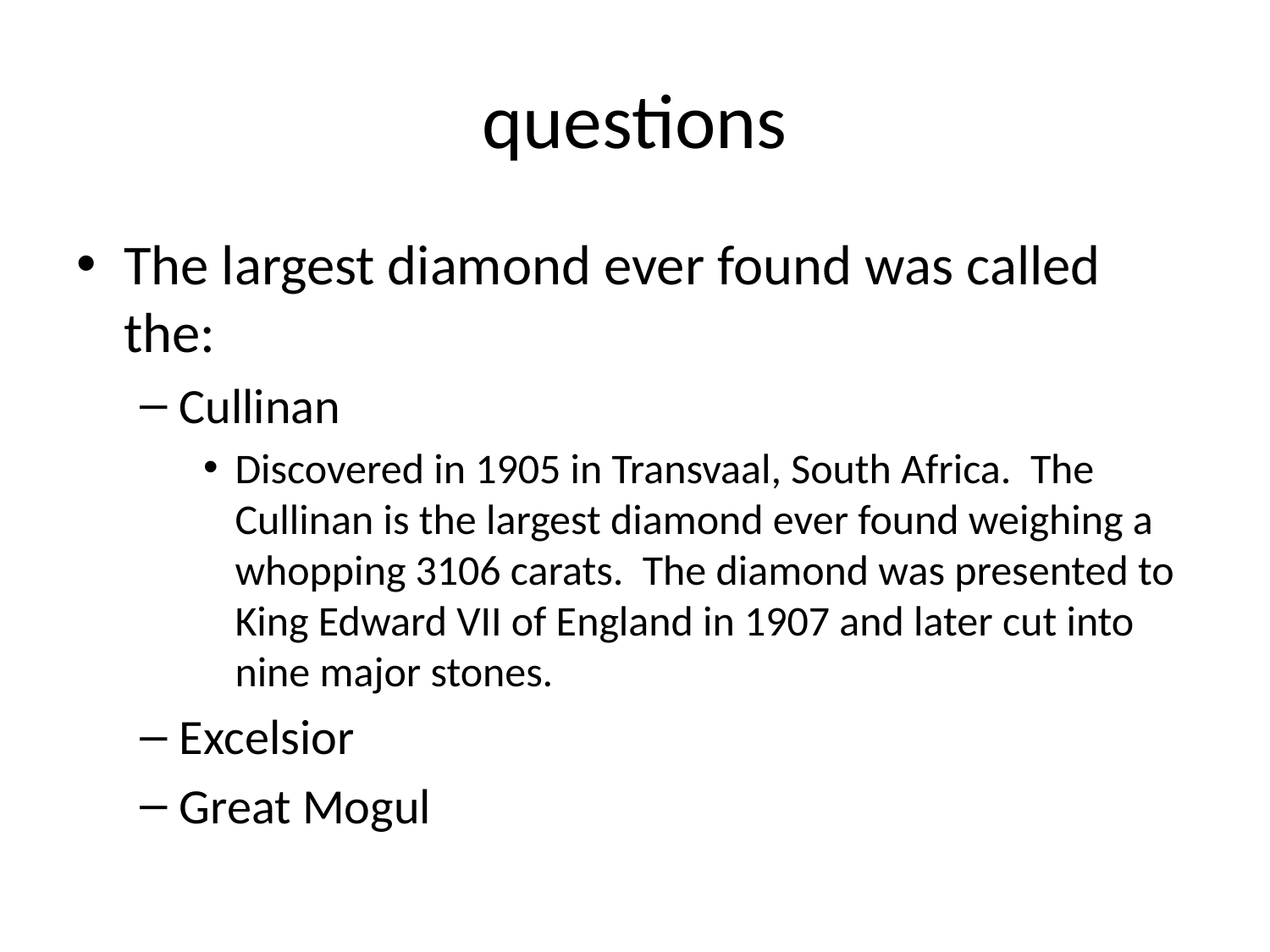

# questions
The largest diamond ever found was called the:
Cullinan
Discovered in 1905 in Transvaal, South Africa.  The Cullinan is the largest diamond ever found weighing a whopping 3106 carats.  The diamond was presented to King Edward VII of England in 1907 and later cut into nine major stones.
Excelsior
Great Mogul